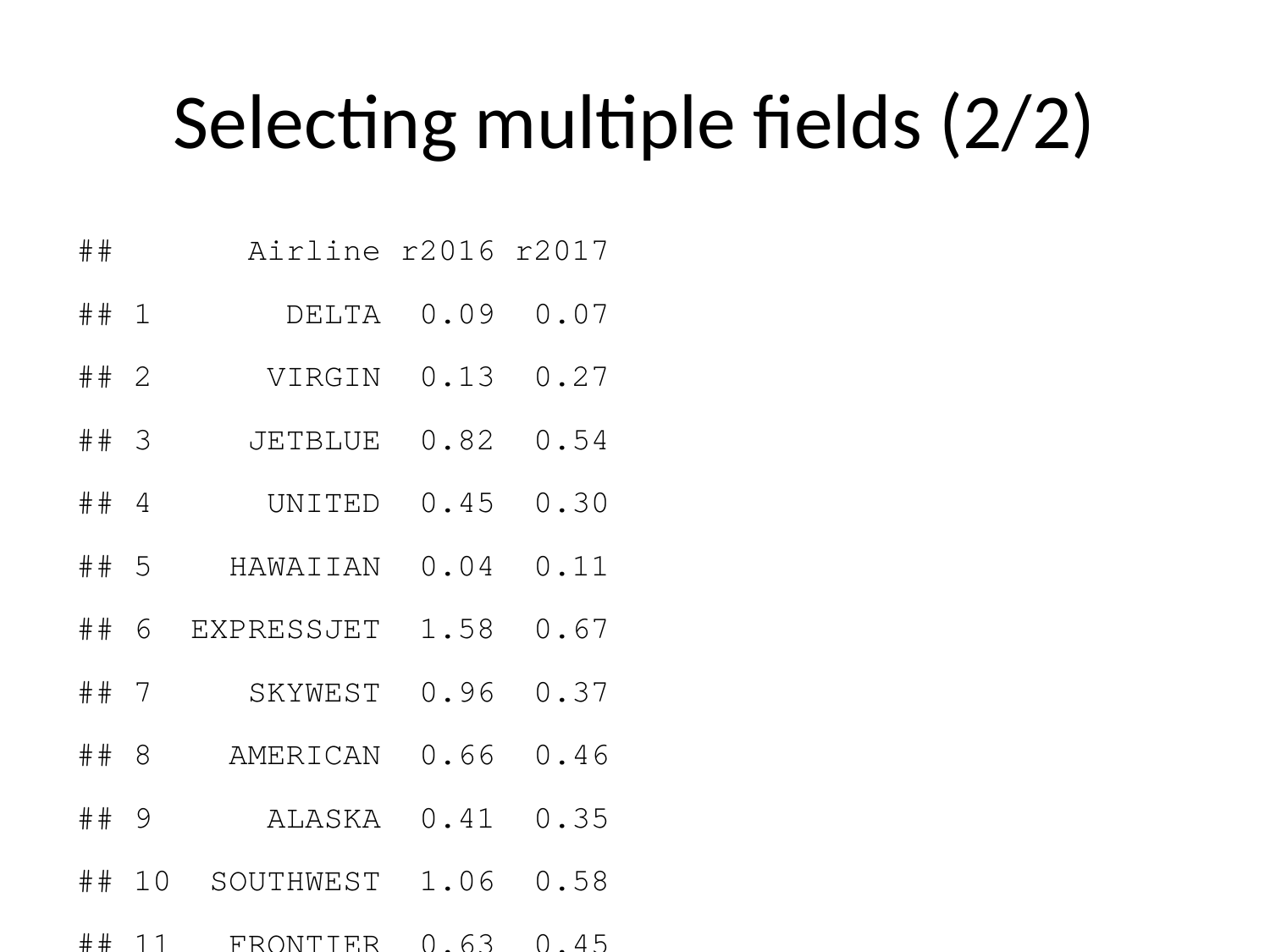

# Selecting multiple fields (2/2)
##       Airline r2016 r2017
## 1       DELTA  0.09  0.07
## 2      VIRGIN  0.13  0.27
## 3     JETBLUE  0.82  0.54
## 4      UNITED  0.45  0.30
## 5    HAWAIIAN  0.04  0.11
## 6  EXPRESSJET  1.58  0.67
## 7     SKYWEST  0.96  0.37
## 8    AMERICAN  0.66  0.46
## 9      ALASKA  0.41  0.35
## 10  SOUTHWEST  1.06  0.58
## 11   FRONTIER  0.63  0.45
## 12     SPIRIT  0.93  0.88